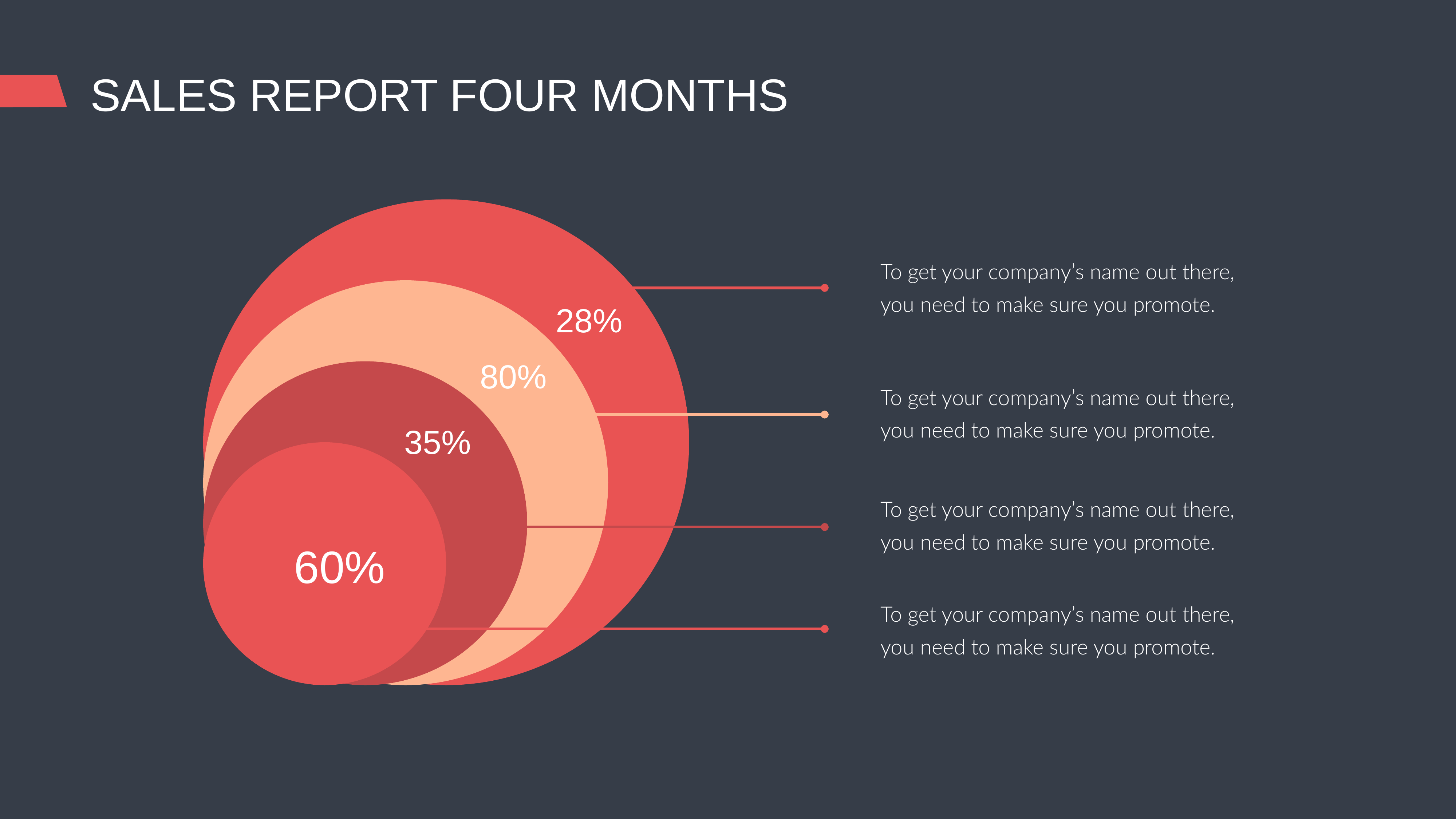

SALES REPORT FOUR MONTHS

To get your company’s name out there, you need to make sure you promote.

28%
80%

To get your company’s name out there, you need to make sure you promote.
35%

To get your company’s name out there, you need to make sure you promote.
60%
To get your company’s name out there, you need to make sure you promote.